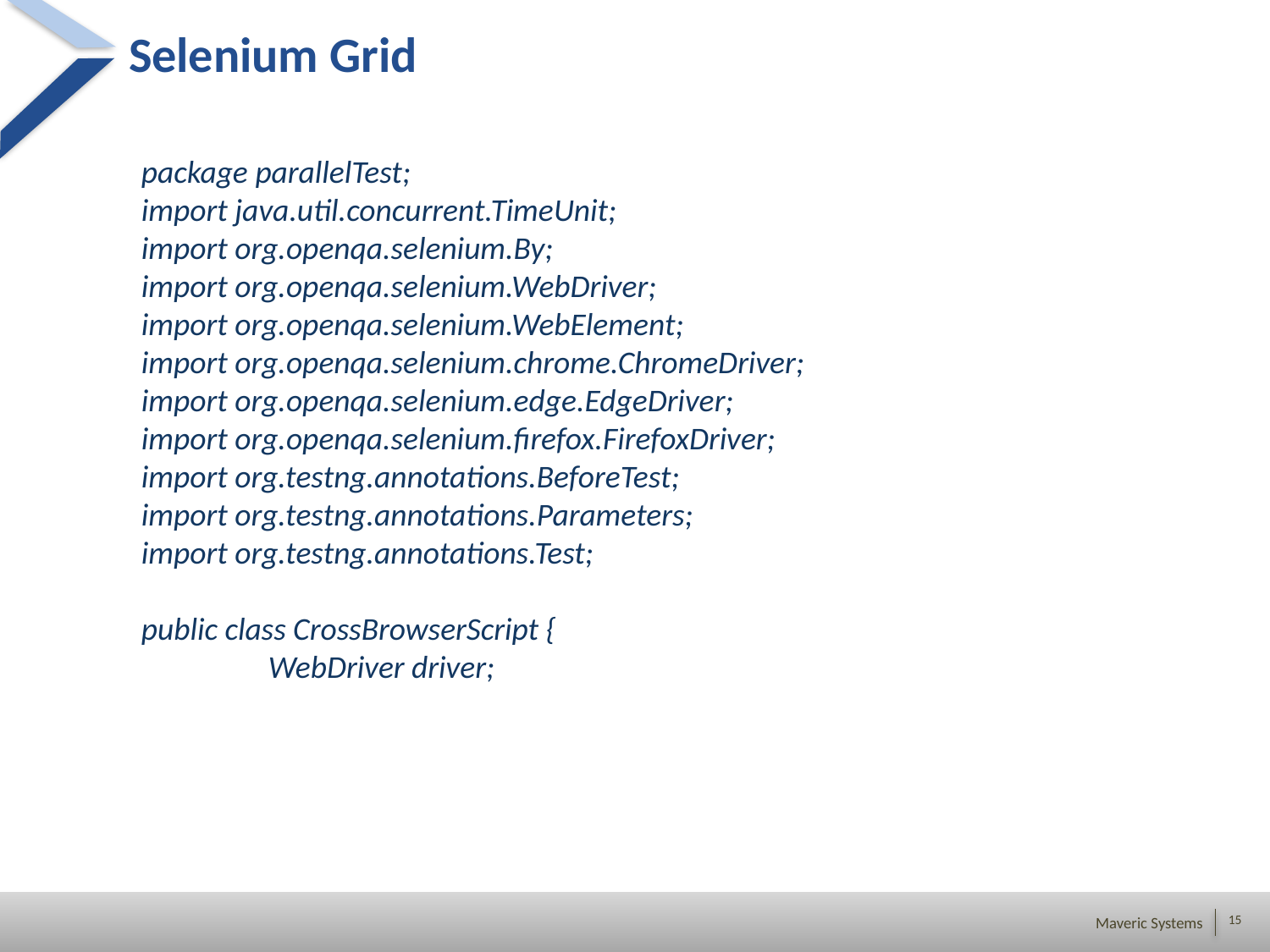

# Selenium Grid

package parallelTest;
import java.util.concurrent.TimeUnit;
import org.openqa.selenium.By;
import org.openqa.selenium.WebDriver;
import org.openqa.selenium.WebElement;
import org.openqa.selenium.chrome.ChromeDriver;
import org.openqa.selenium.edge.EdgeDriver;
import org.openqa.selenium.firefox.FirefoxDriver;
import org.testng.annotations.BeforeTest;
import org.testng.annotations.Parameters;
import org.testng.annotations.Test;

public class CrossBrowserScript {
	WebDriver driver;